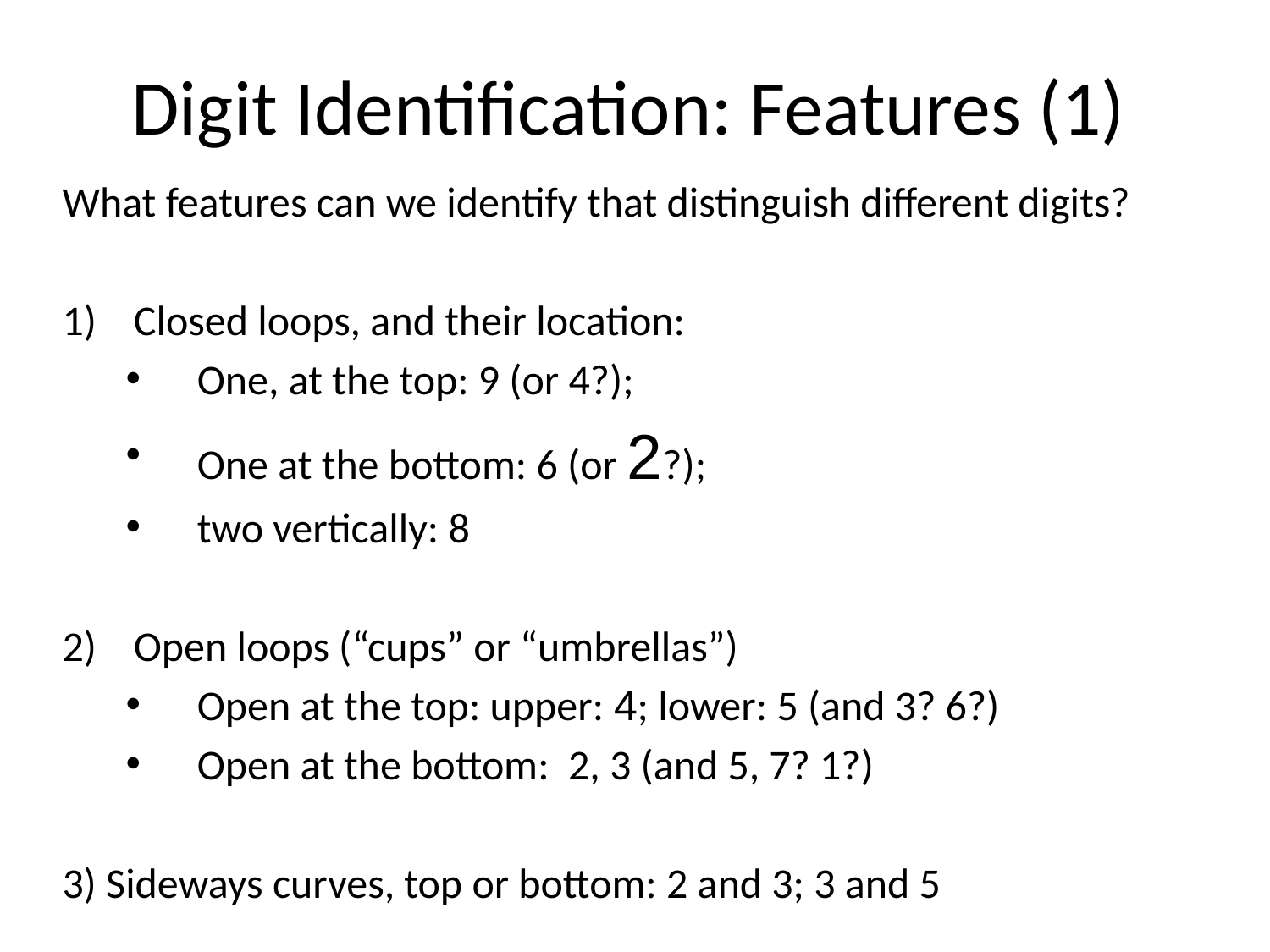

# Digit Identification: Features (1)
What features can we identify that distinguish different digits?

Closed loops, and their location:
One, at the top: 9 (or 4?);
One at the bottom: 6 (or 2?);
two vertically: 8

Open loops (“cups” or “umbrellas”)
Open at the top: upper: 4; lower: 5 (and 3? 6?)
Open at the bottom:  2, 3 (and 5, 7? 1?)

3) Sideways curves, top or bottom: 2 and 3; 3 and 5